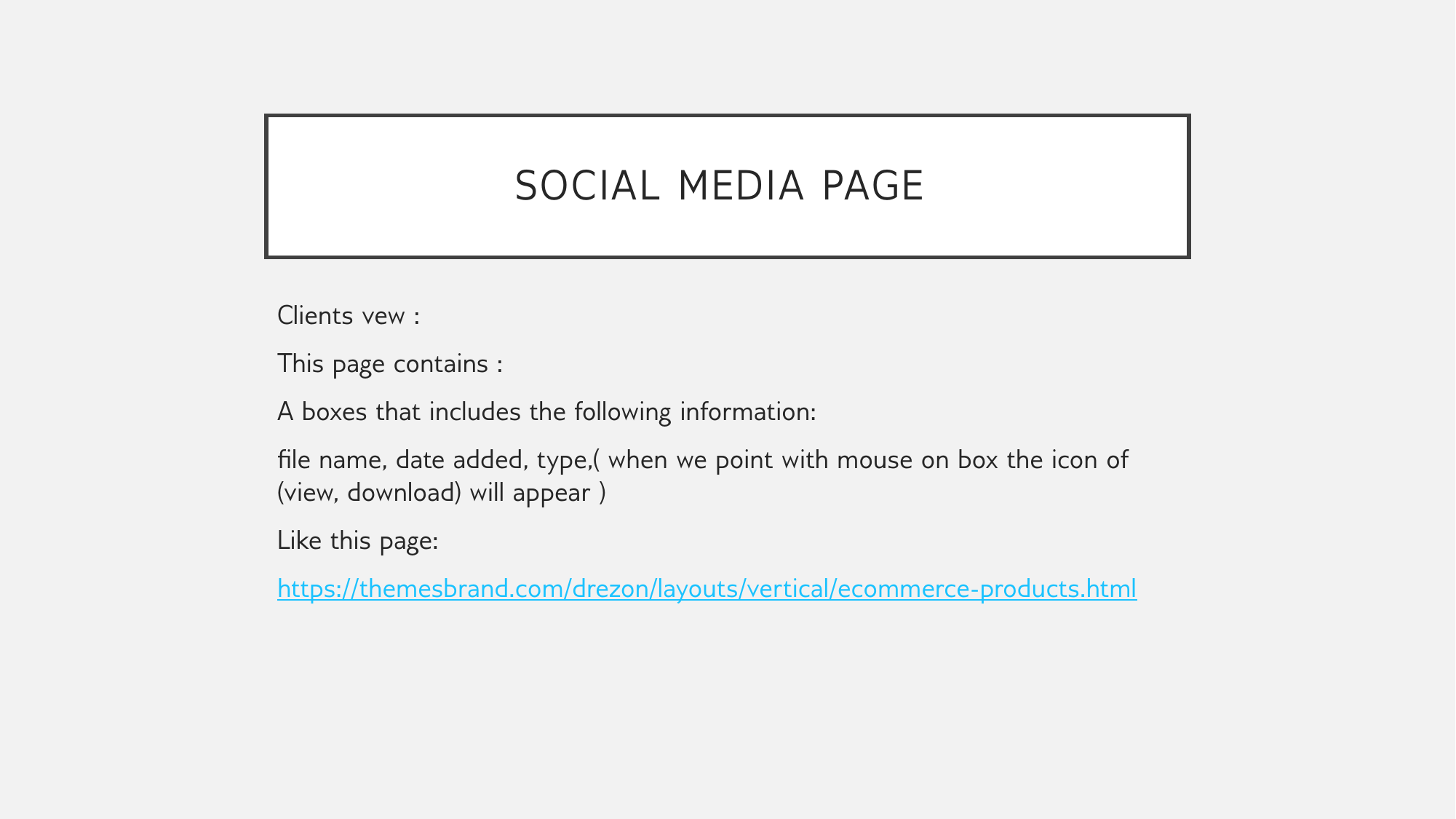

# Social media page
Clients vew :
This page contains :
A boxes that includes the following information:
file name, date added, type,( when we point with mouse on box the icon of (view, download) will appear )
Like this page:
https://themesbrand.com/drezon/layouts/vertical/ecommerce-products.html